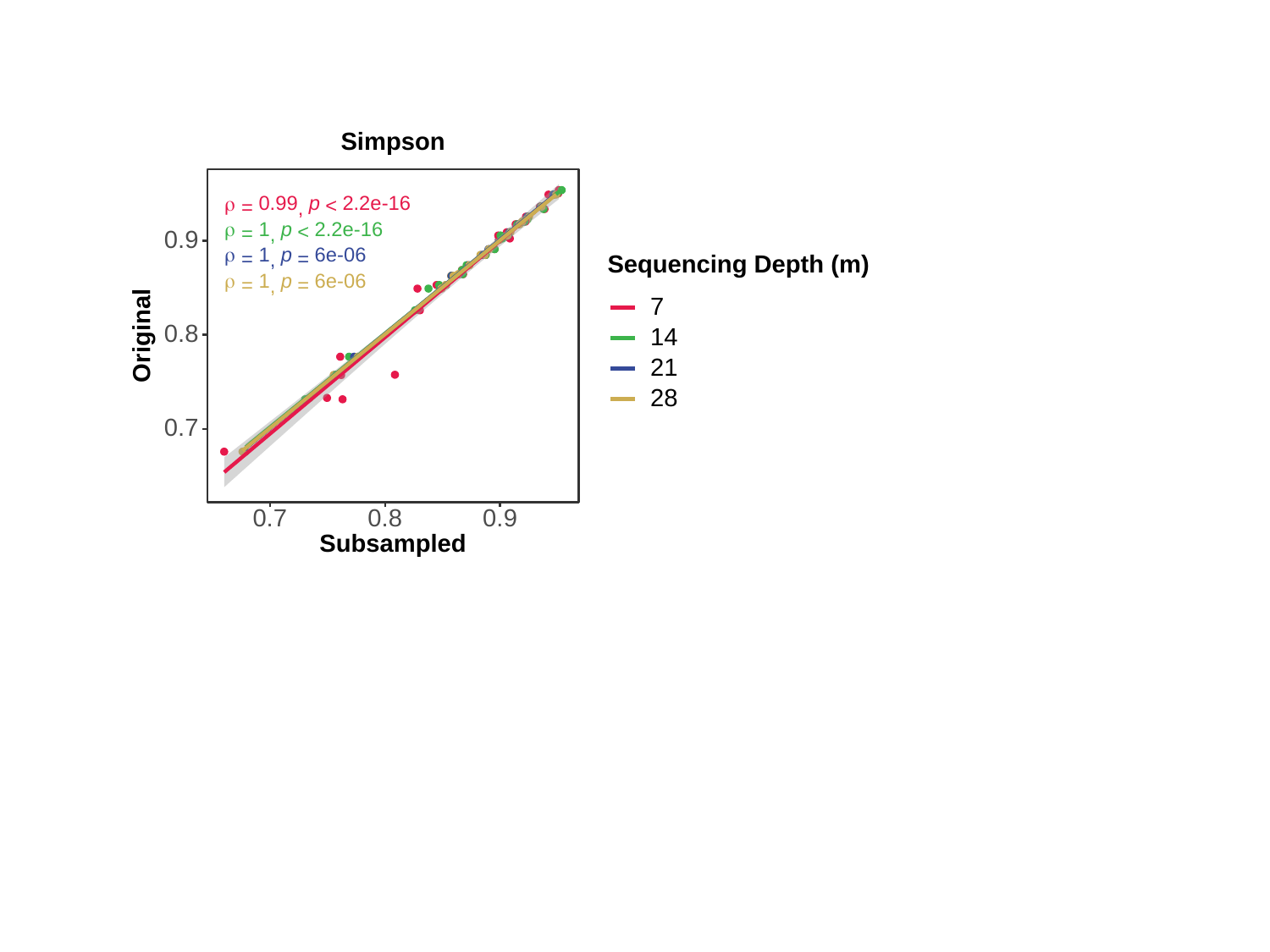

Simpson

0.99
2.2e-16
p
ρ

<

=
,

2.2e-16
p
1
ρ
<

0.9
=

,

6e-06
p
1
ρ

Sequencing Depth (m)
=
=
,

6e-06
p
1
ρ

=
=
,

7

Original
0.8
14

21

28

0.7

0.7
0.8
0.9
Subsampled